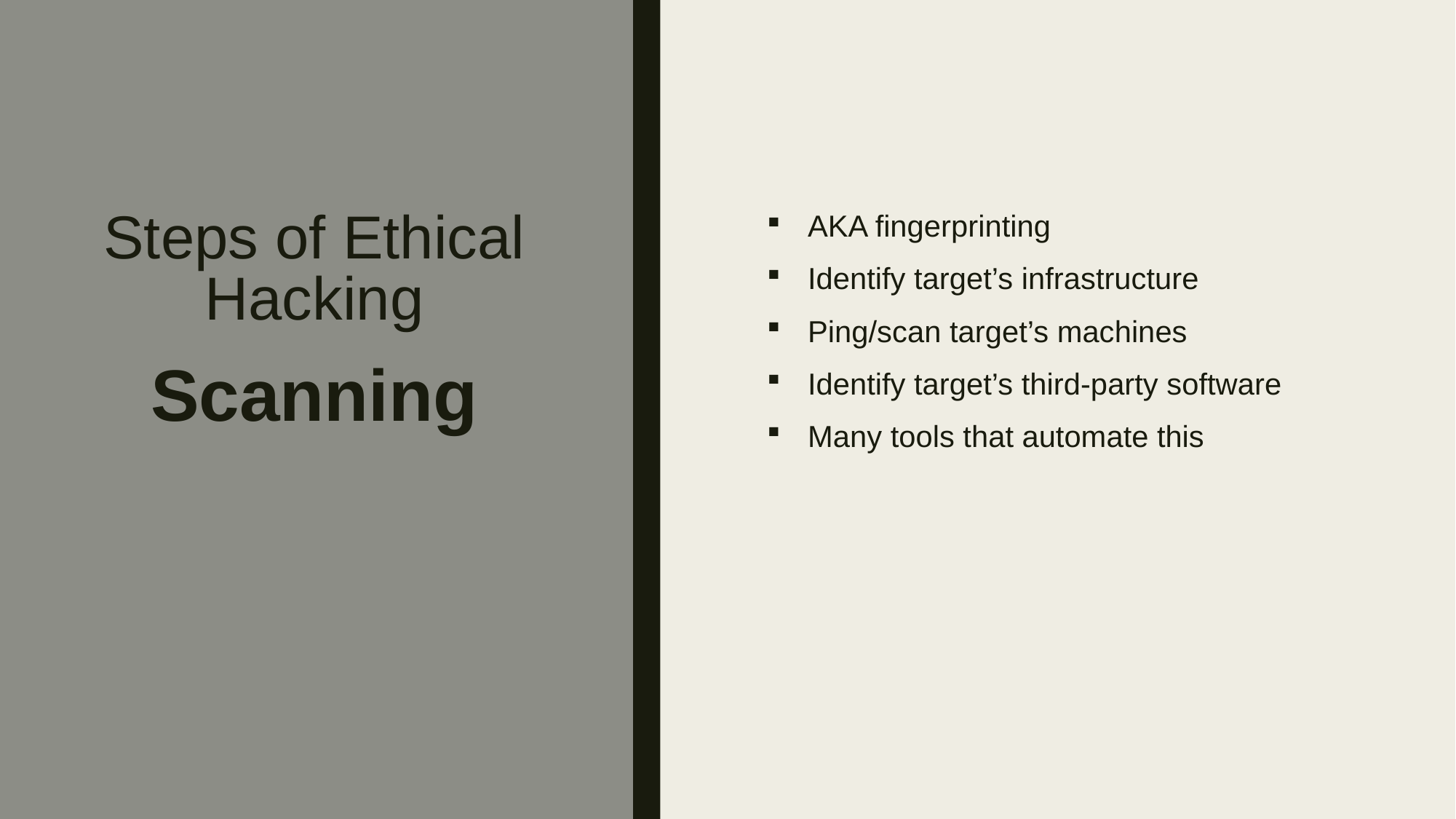

# Steps of Ethical Hacking
AKA fingerprinting
Identify target’s infrastructure
Ping/scan target’s machines
Identify target’s third-party software
Many tools that automate this
Scanning